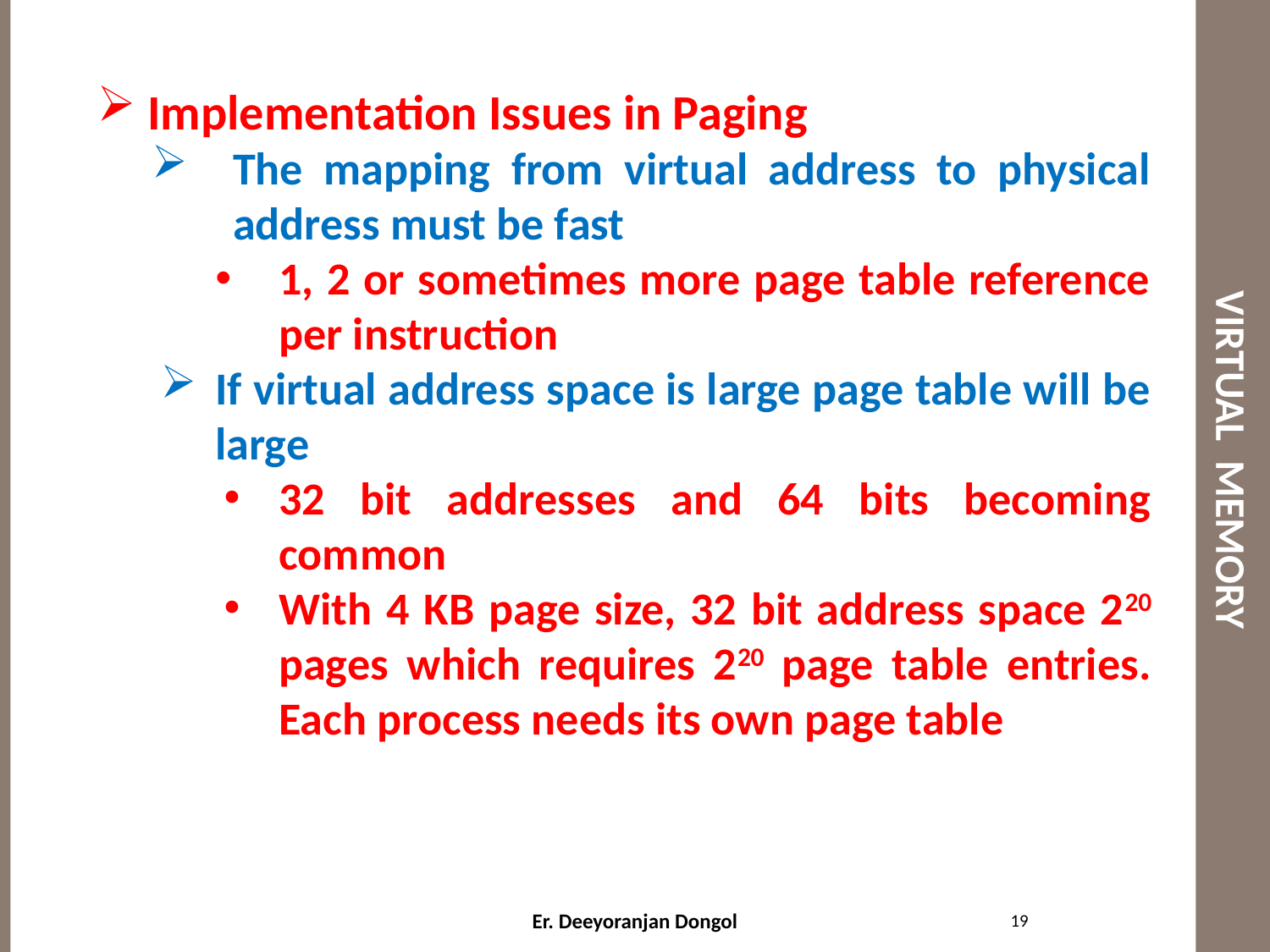

# VIRTUAL  MEMORY
 Implementation Issues in Paging
The mapping from virtual address to physical address must be fast
1, 2 or sometimes more page table reference per instruction
If virtual address space is large page table will be large
32 bit addresses and 64 bits becoming common
With 4 KB page size, 32 bit address space 220 pages which requires 220 page table entries. Each process needs its own page table
19
Er. Deeyoranjan Dongol